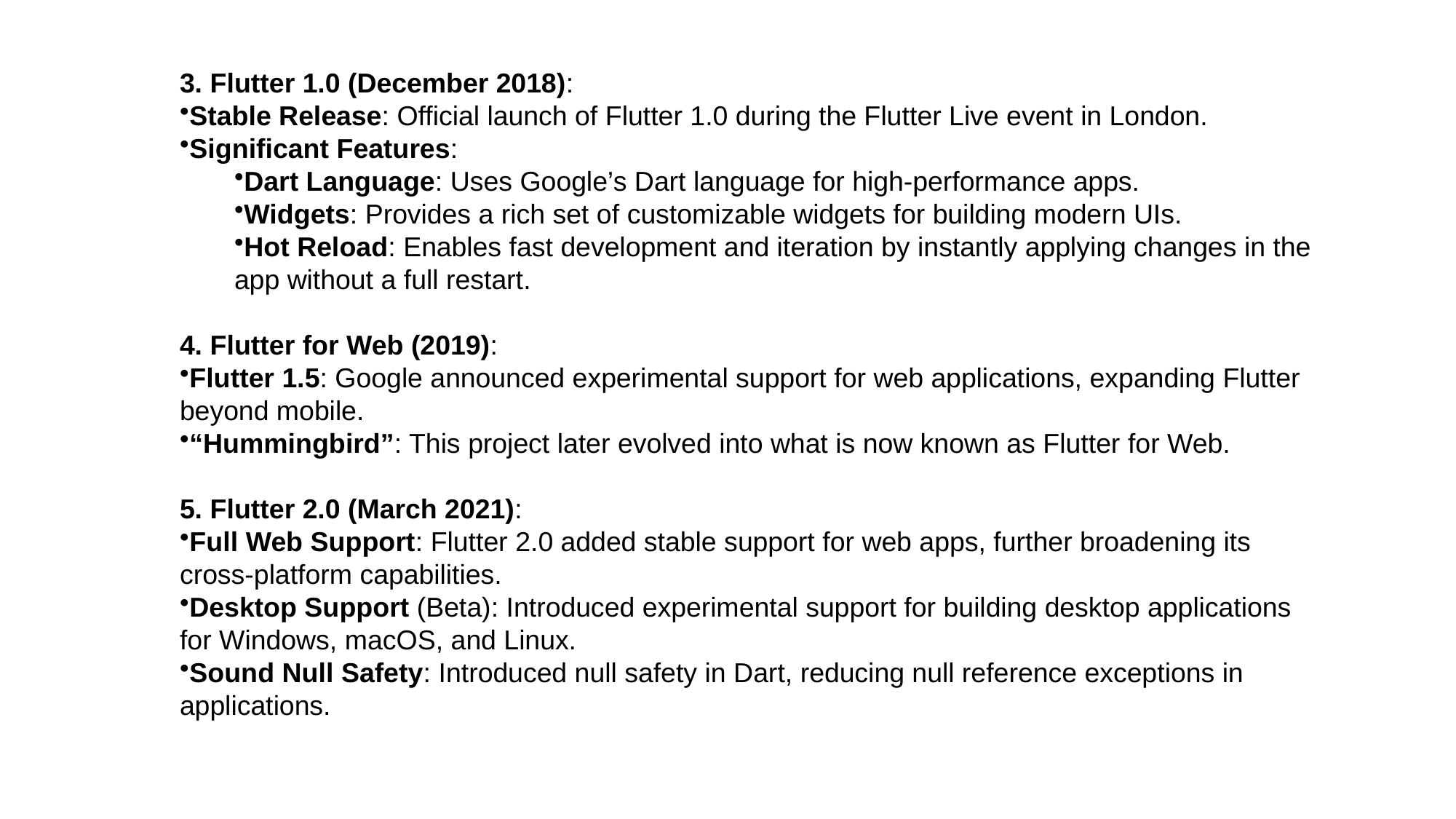

3. Flutter 1.0 (December 2018):
Stable Release: Official launch of Flutter 1.0 during the Flutter Live event in London.
Significant Features:
Dart Language: Uses Google’s Dart language for high-performance apps.
Widgets: Provides a rich set of customizable widgets for building modern UIs.
Hot Reload: Enables fast development and iteration by instantly applying changes in the app without a full restart.

4. Flutter for Web (2019):
Flutter 1.5: Google announced experimental support for web applications, expanding Flutter beyond mobile.
“Hummingbird”: This project later evolved into what is now known as Flutter for Web.

5. Flutter 2.0 (March 2021):
Full Web Support: Flutter 2.0 added stable support for web apps, further broadening its cross-platform capabilities.
Desktop Support (Beta): Introduced experimental support for building desktop applications for Windows, macOS, and Linux.
Sound Null Safety: Introduced null safety in Dart, reducing null reference exceptions in applications.